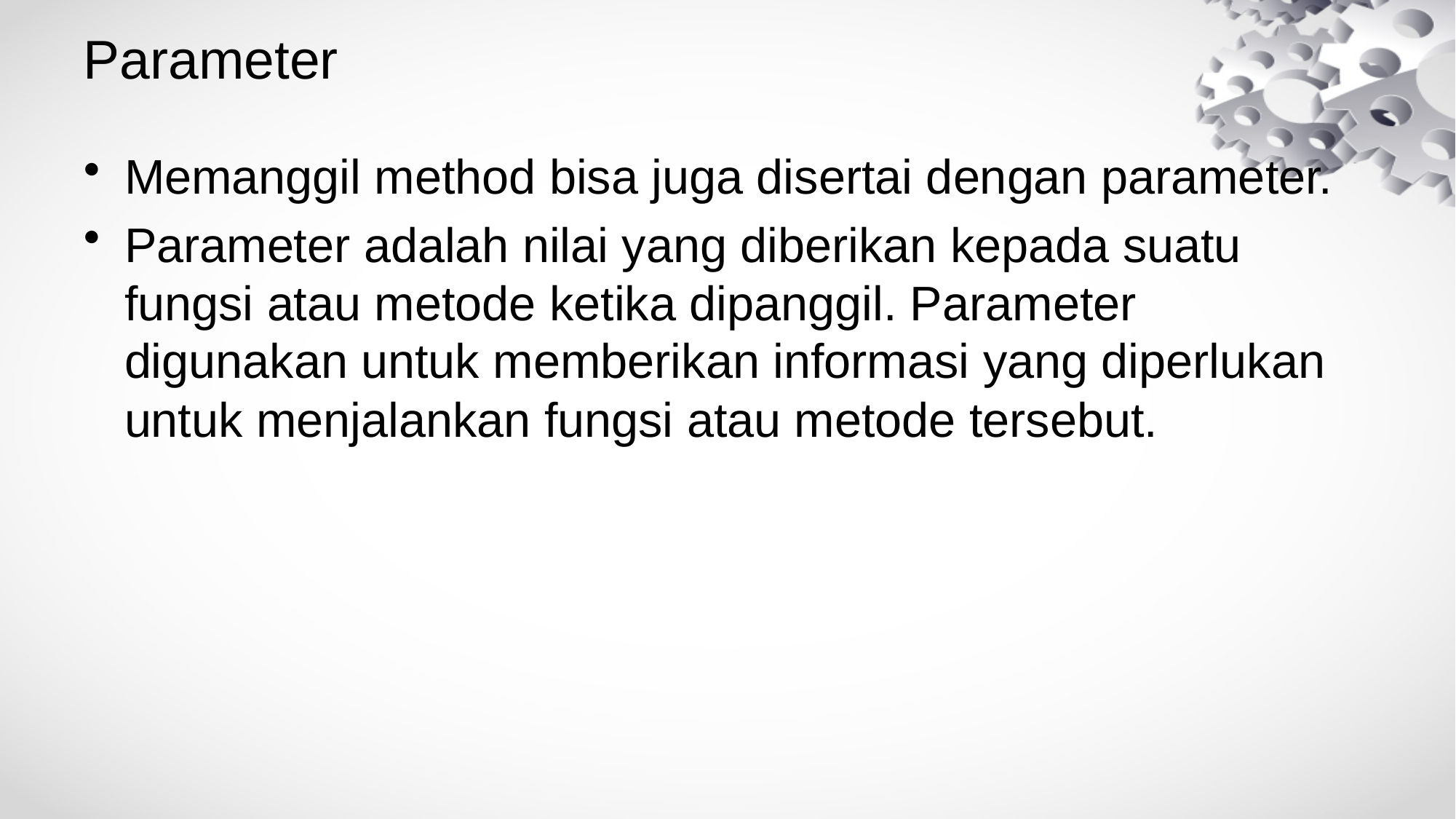

# Parameter
Memanggil method bisa juga disertai dengan parameter.
Parameter adalah nilai yang diberikan kepada suatu fungsi atau metode ketika dipanggil. Parameter digunakan untuk memberikan informasi yang diperlukan untuk menjalankan fungsi atau metode tersebut.